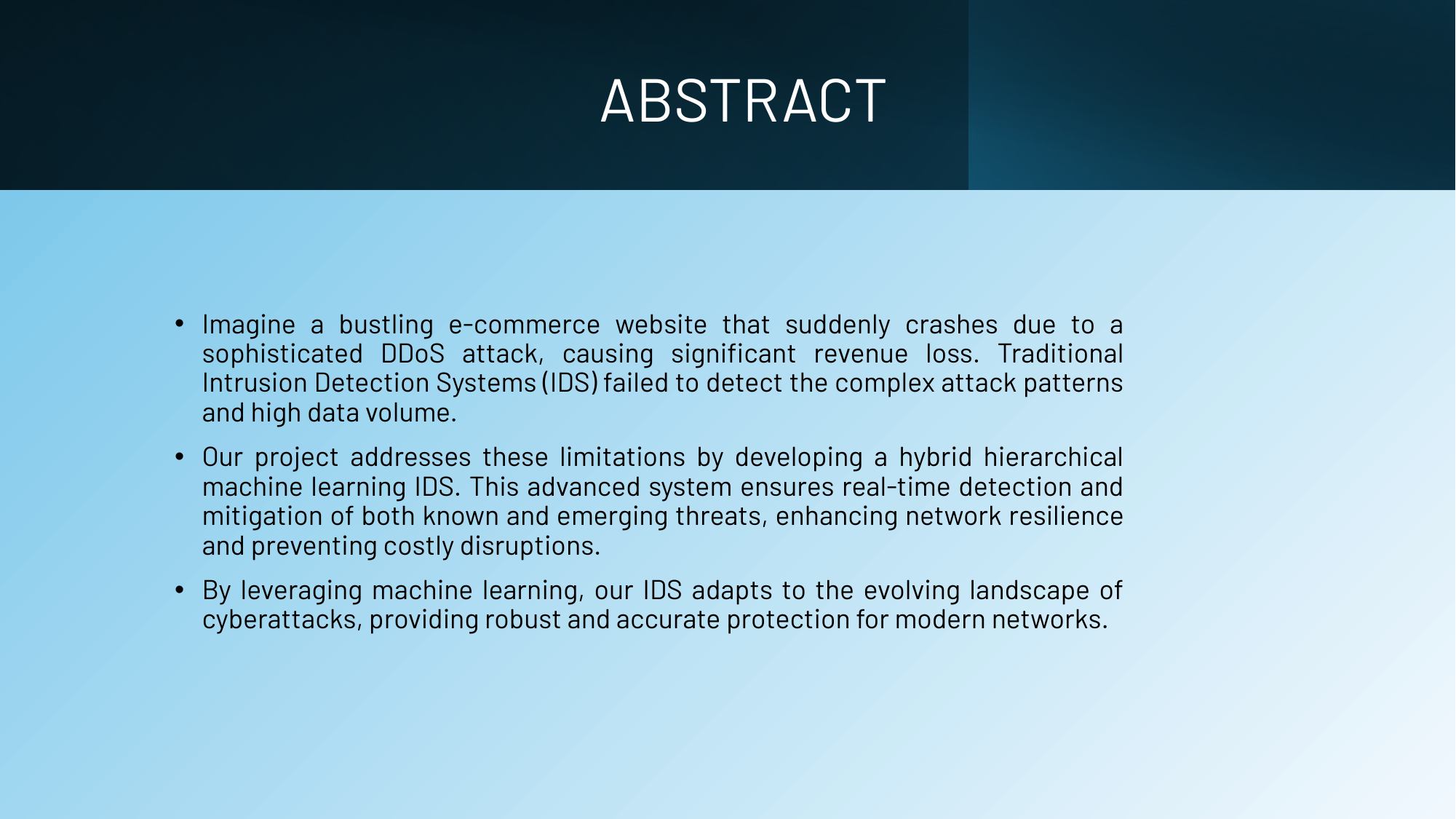

# ABSTRACT
Imagine a bustling e-commerce website that suddenly crashes due to a sophisticated DDoS attack, causing significant revenue loss. Traditional Intrusion Detection Systems (IDS) failed to detect the complex attack patterns and high data volume.
Our project addresses these limitations by developing a hybrid hierarchical machine learning IDS. This advanced system ensures real-time detection and mitigation of both known and emerging threats, enhancing network resilience and preventing costly disruptions.
By leveraging machine learning, our IDS adapts to the evolving landscape of cyberattacks, providing robust and accurate protection for modern networks.